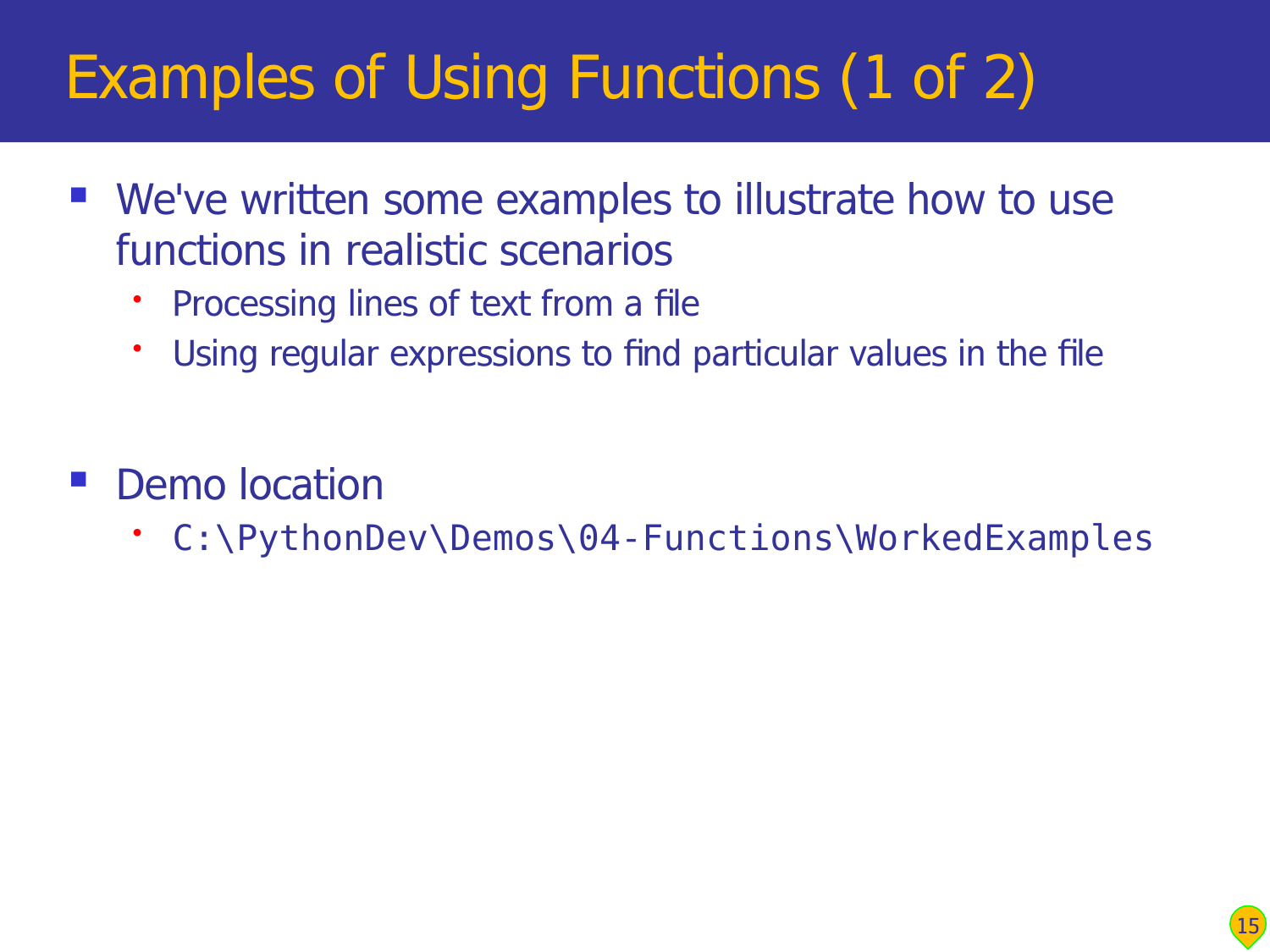

# Examples of Using Functions (1 of 2)
We've written some examples to illustrate how to use functions in realistic scenarios
Processing lines of text from a file
Using regular expressions to find particular values in the file

Demo location
C:\PythonDev\Demos\04-Functions\WorkedExamples

15